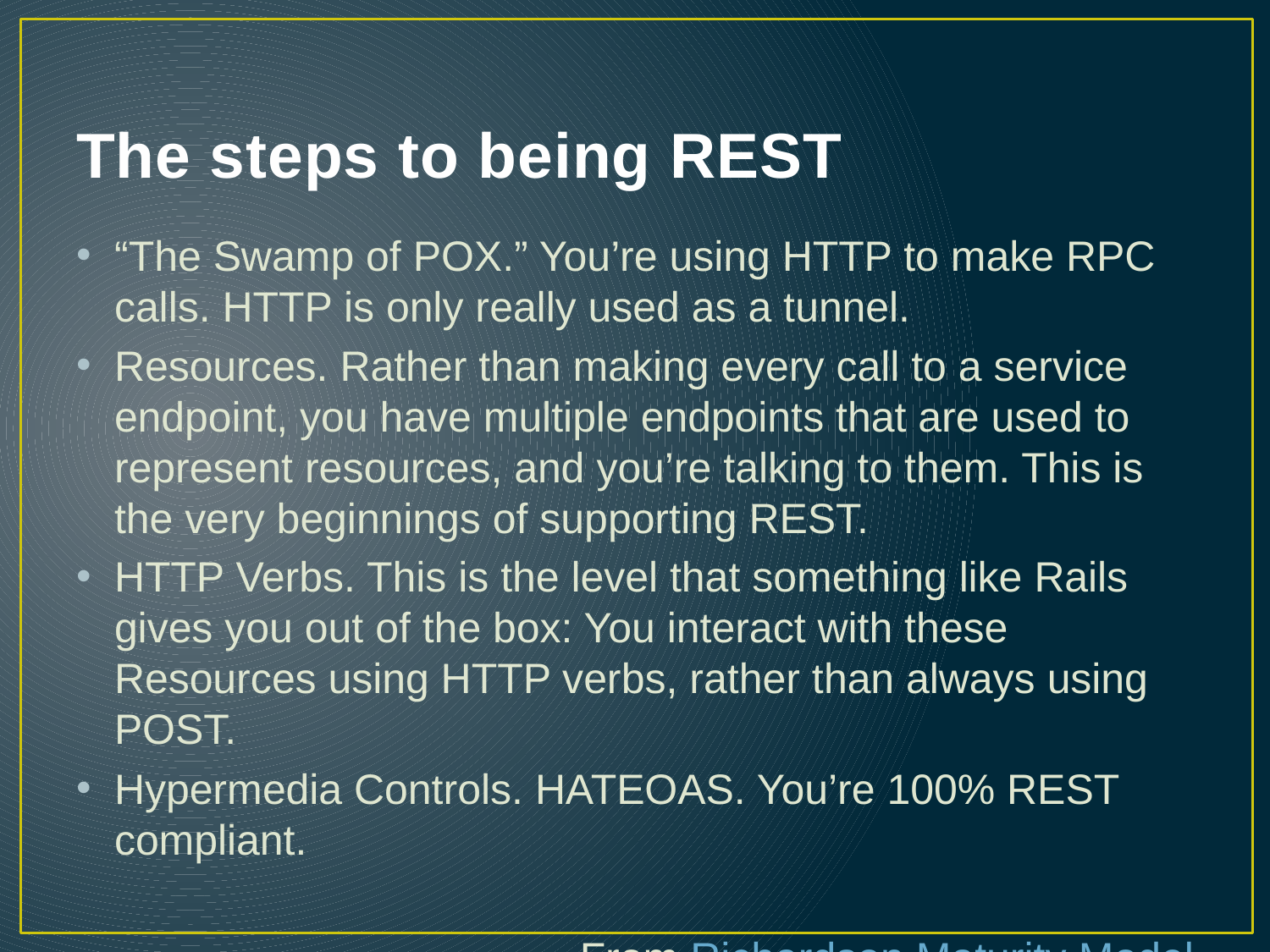

# The steps to being REST
“The Swamp of POX.” You’re using HTTP to make RPC calls. HTTP is only really used as a tunnel.
Resources. Rather than making every call to a service endpoint, you have multiple endpoints that are used to represent resources, and you’re talking to them. This is the very beginnings of supporting REST.
HTTP Verbs. This is the level that something like Rails gives you out of the box: You interact with these Resources using HTTP verbs, rather than always using POST.
Hypermedia Controls. HATEOAS. You’re 100% REST compliant.

From Richardson Maturity Model